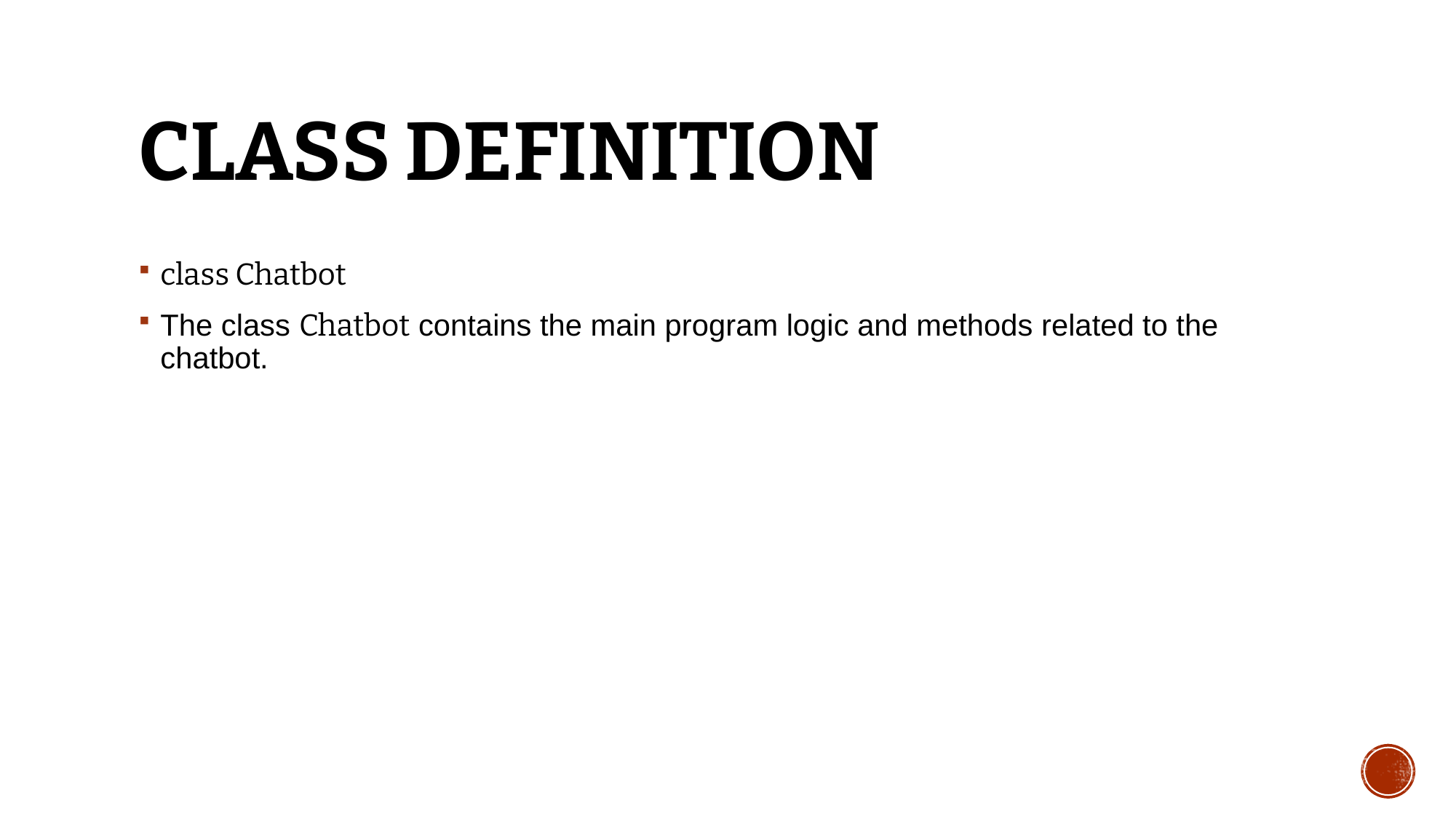

# Class Definition
class Chatbot
The class Chatbot contains the main program logic and methods related to the chatbot.